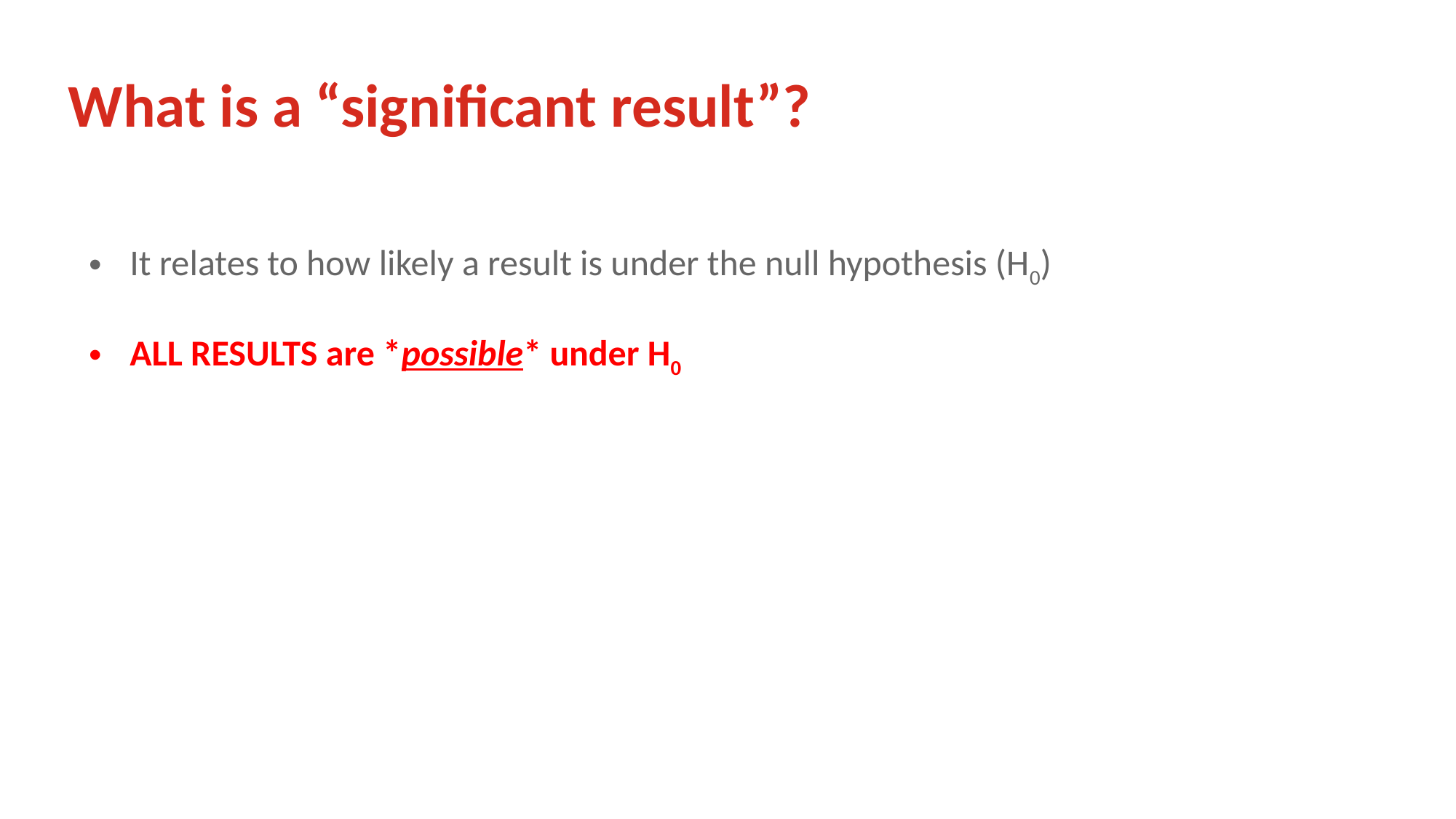

# What is a “significant result”?

It relates to how likely a result is under the null hypothesis (H0)

ALL RESULTS are *possible* under H0